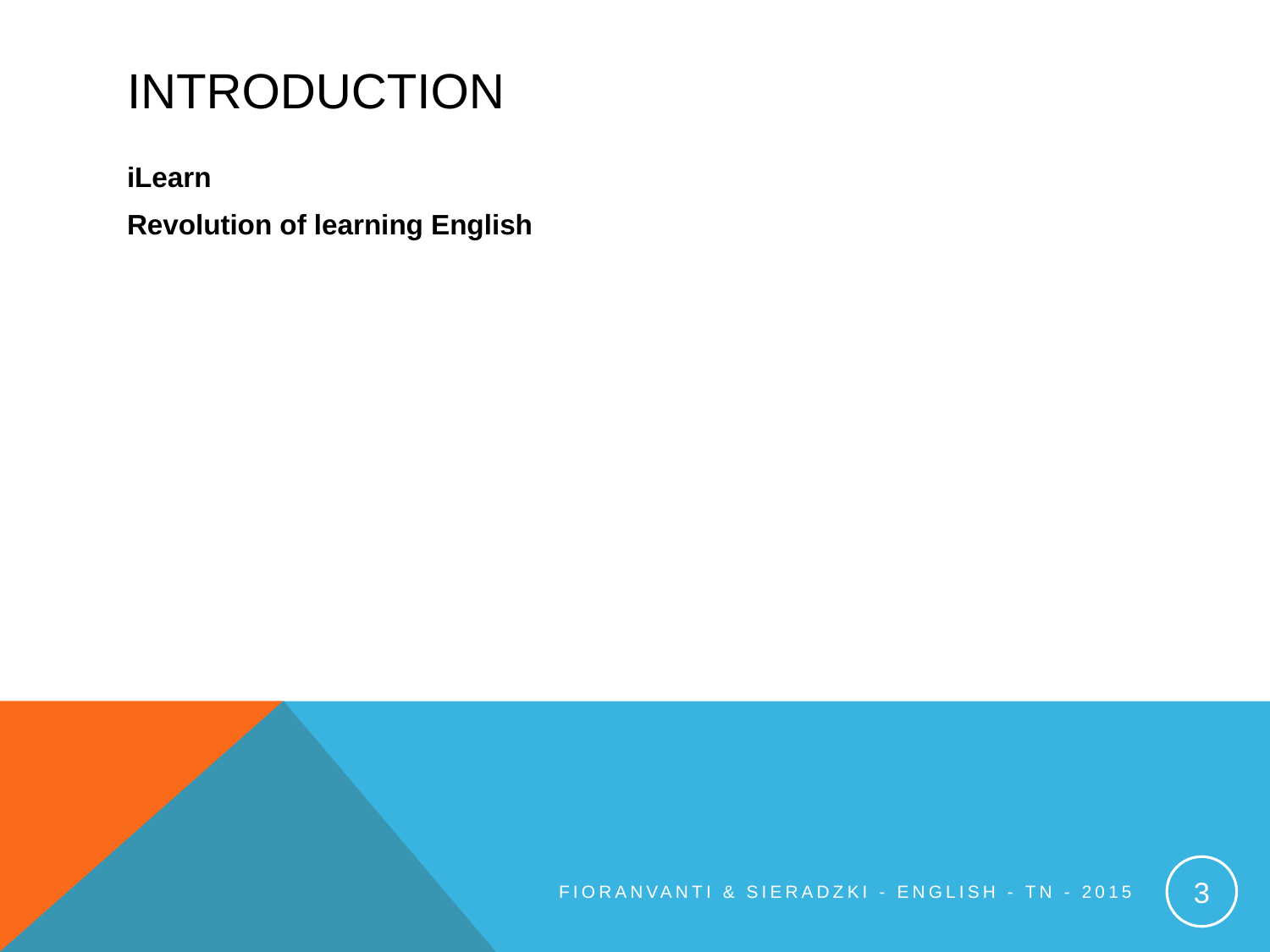

# INTRODUCTION
iLearn
Revolution of learning English
3
FIORANVANTI & SIERADZKI - ENGLISH - TN - 2015